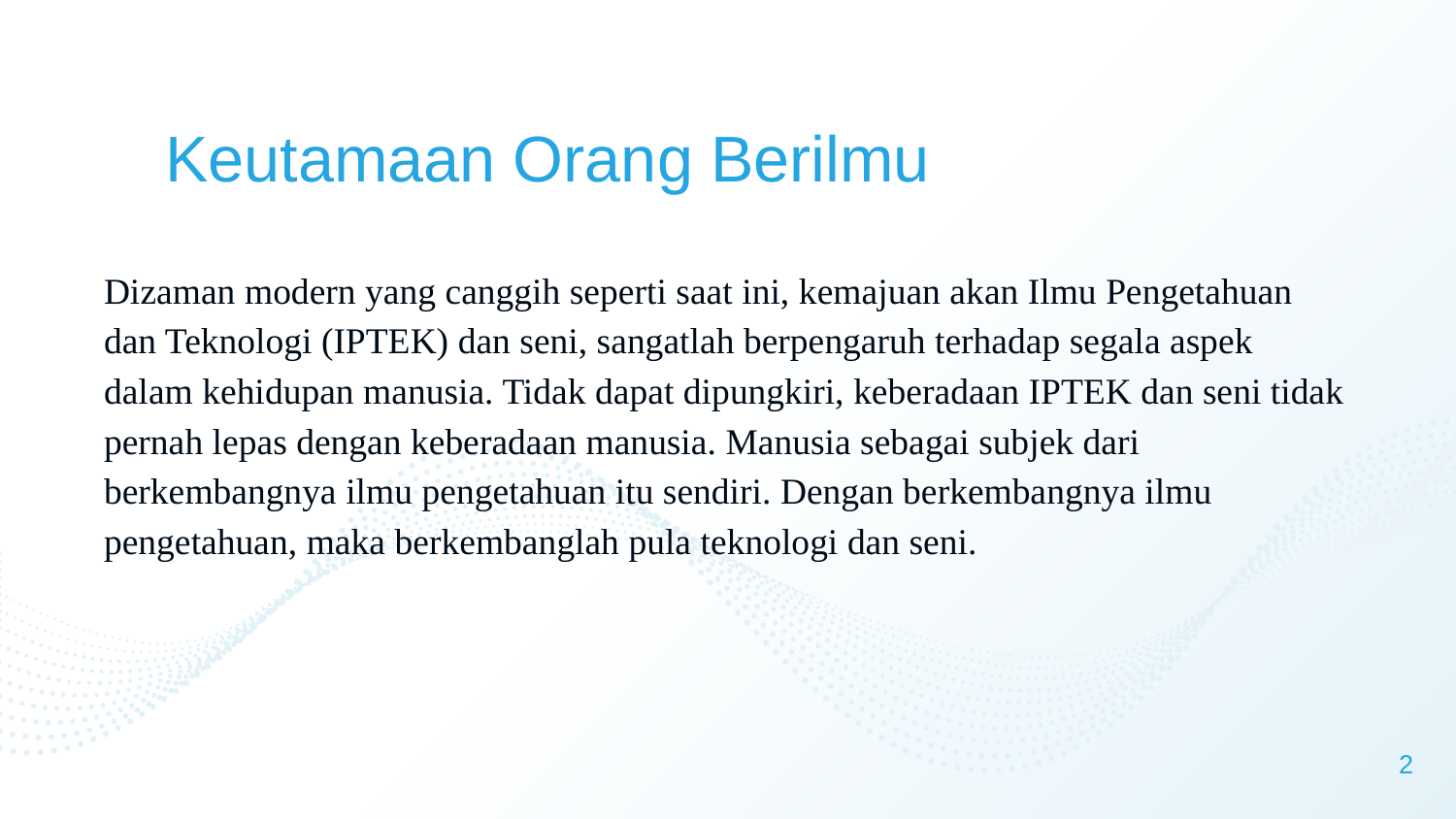

# Keutamaan Orang Berilmu
Dizaman modern yang canggih seperti saat ini, kemajuan akan Ilmu Pengetahuan dan Teknologi (IPTEK) dan seni, sangatlah berpengaruh terhadap segala aspek dalam kehidupan manusia. Tidak dapat dipungkiri, keberadaan IPTEK dan seni tidak pernah lepas dengan keberadaan manusia. Manusia sebagai subjek dari berkembangnya ilmu pengetahuan itu sendiri. Dengan berkembangnya ilmu pengetahuan, maka berkembanglah pula teknologi dan seni.

2